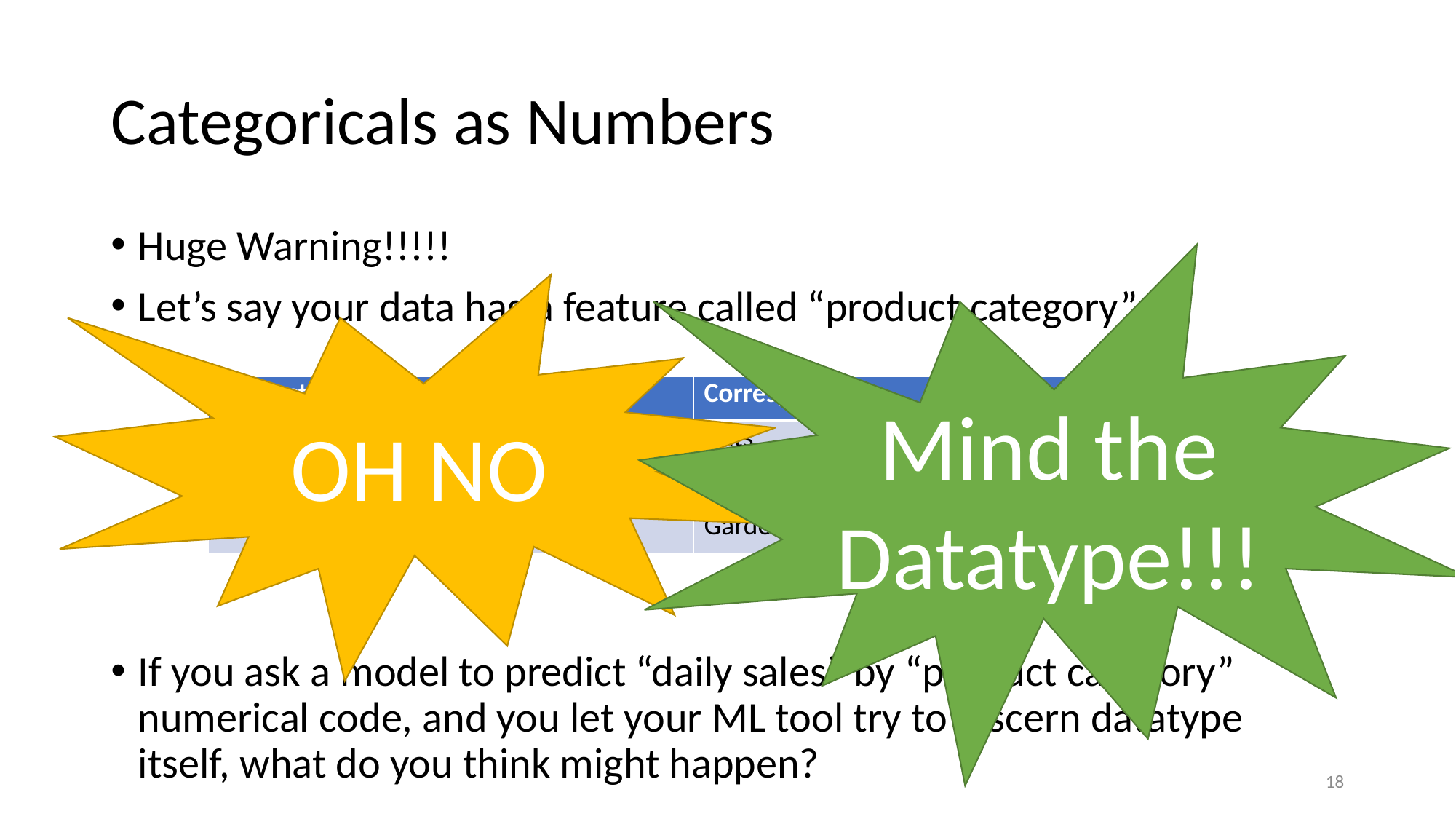

# Categoricals as Numbers
Huge Warning!!!!!
Let’s say your data has a feature called “product category”

If you ask a model to predict “daily sales” by “product category” numerical code, and you let your ML tool try to discern datatype itself, what do you think might happen?
Mind the Datatype!!!
OH NO
| Product Category | Corresponds to |
| --- | --- |
| 1 | Hats |
| 2 | Books |
| 3 | Garden |
18